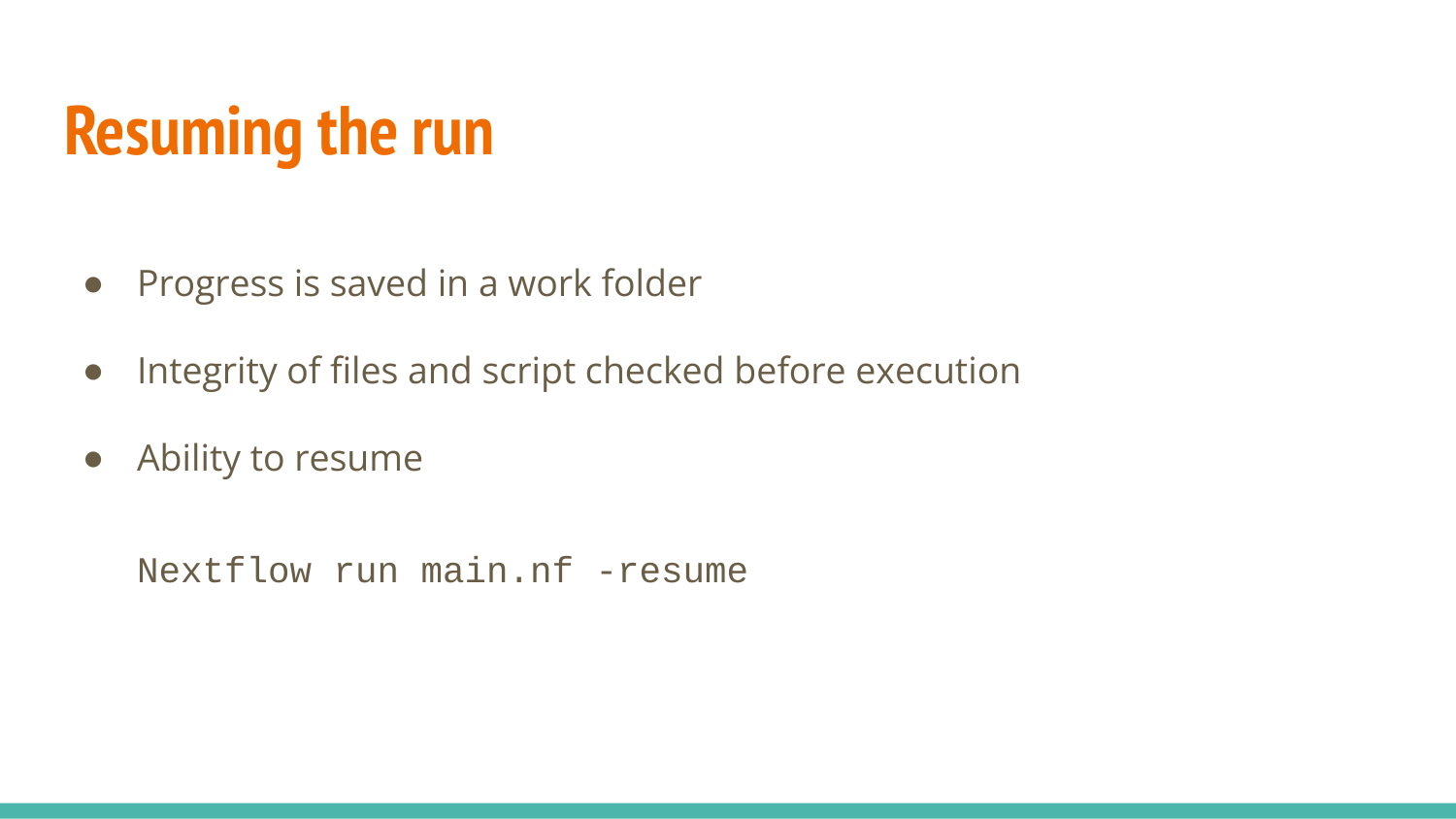

# Resuming the run
Progress is saved in a work folder
Integrity of files and script checked before execution
Ability to resume
Nextflow run main.nf -resume